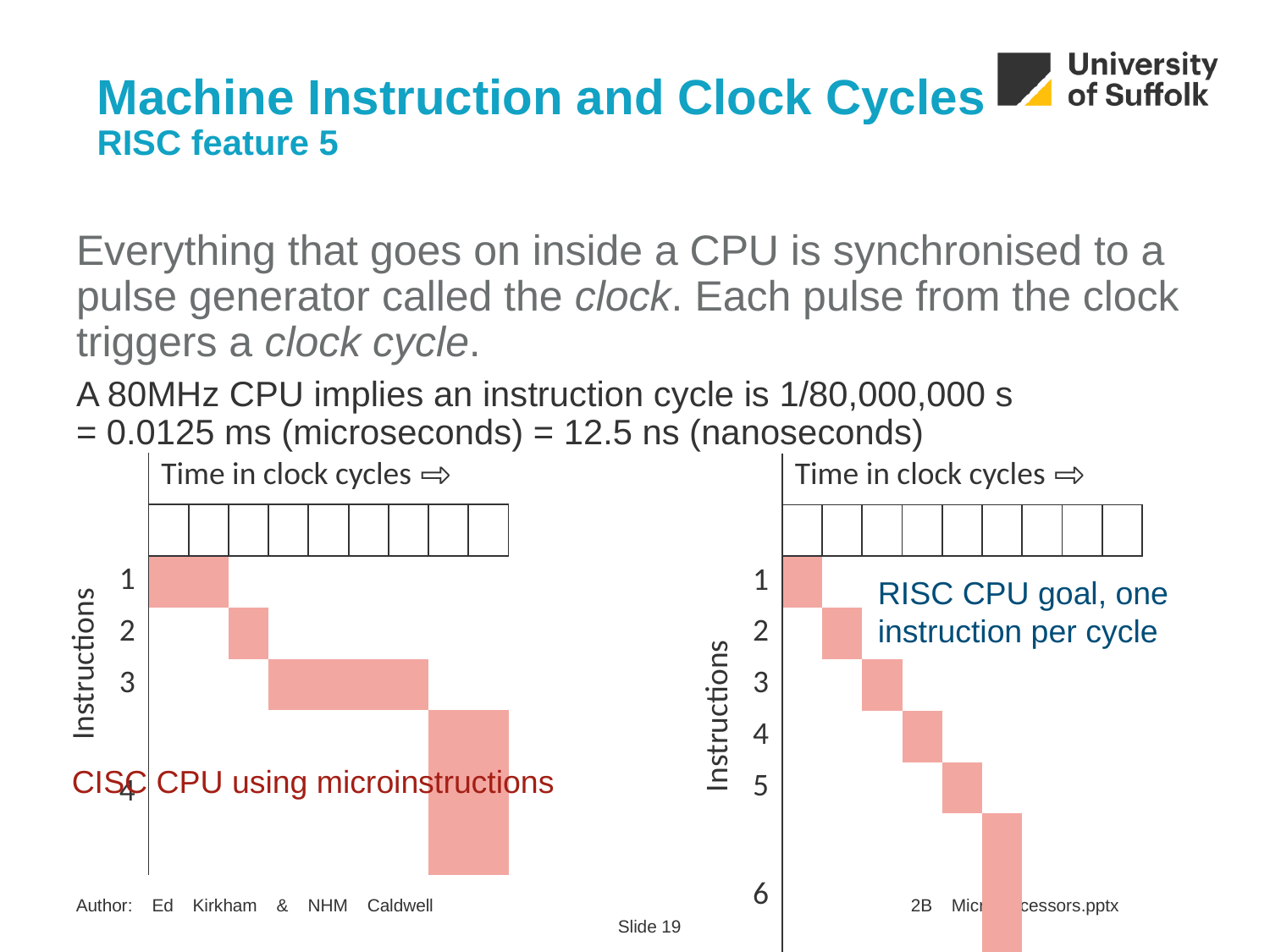

# Machine Instruction and Clock Cycles RISC feature 5
Everything that goes on inside a CPU is synchronised to a pulse generator called the clock. Each pulse from the clock triggers a clock cycle.
A 80MHz CPU implies an instruction cycle is 1/80,000,000 s                 = 0.0125 ms (microseconds) = 12.5 ns (nanoseconds)
| Instructions |  | Time in clock cycles ⇨ |  |  |  |  |  |  |  |  |
| --- | --- | --- | --- | --- | --- | --- | --- | --- | --- | --- |
|  |  |  |  |  |  |  |  |  |  |  |
|  | 1 |  |  |  |  |  |  |  |  |  |
|  | 2 |  |  |  |  |  |  |  |  |  |
|  | 3 |  |  |  |  |  |  |  |  |  |
|  | 4 |  |  |  |  |  |  |  |  |  |
| Instructions |  | Time in clock cycles ⇨ |  |  |  |  |  |  |  |  |
| --- | --- | --- | --- | --- | --- | --- | --- | --- | --- | --- |
|  |  |  |  |  |  |  |  |  |  |  |
|  | 1 |  |  |  |  |  |  |  |  |  |
|  | 2 |  |  |  |  |  |  |  |  |  |
|  | 3 |  |  |  |  |  |  |  |  |  |
|  | 4 |  |  |  |  |  |  |  |  |  |
|  | 5 |  |  |  |  |  |  |  |  |  |
|  | 6 |  |  |  |  |  |  |  |  |  |
RISC CPU goal, one instruction per cycle
CISC CPU using microinstructions